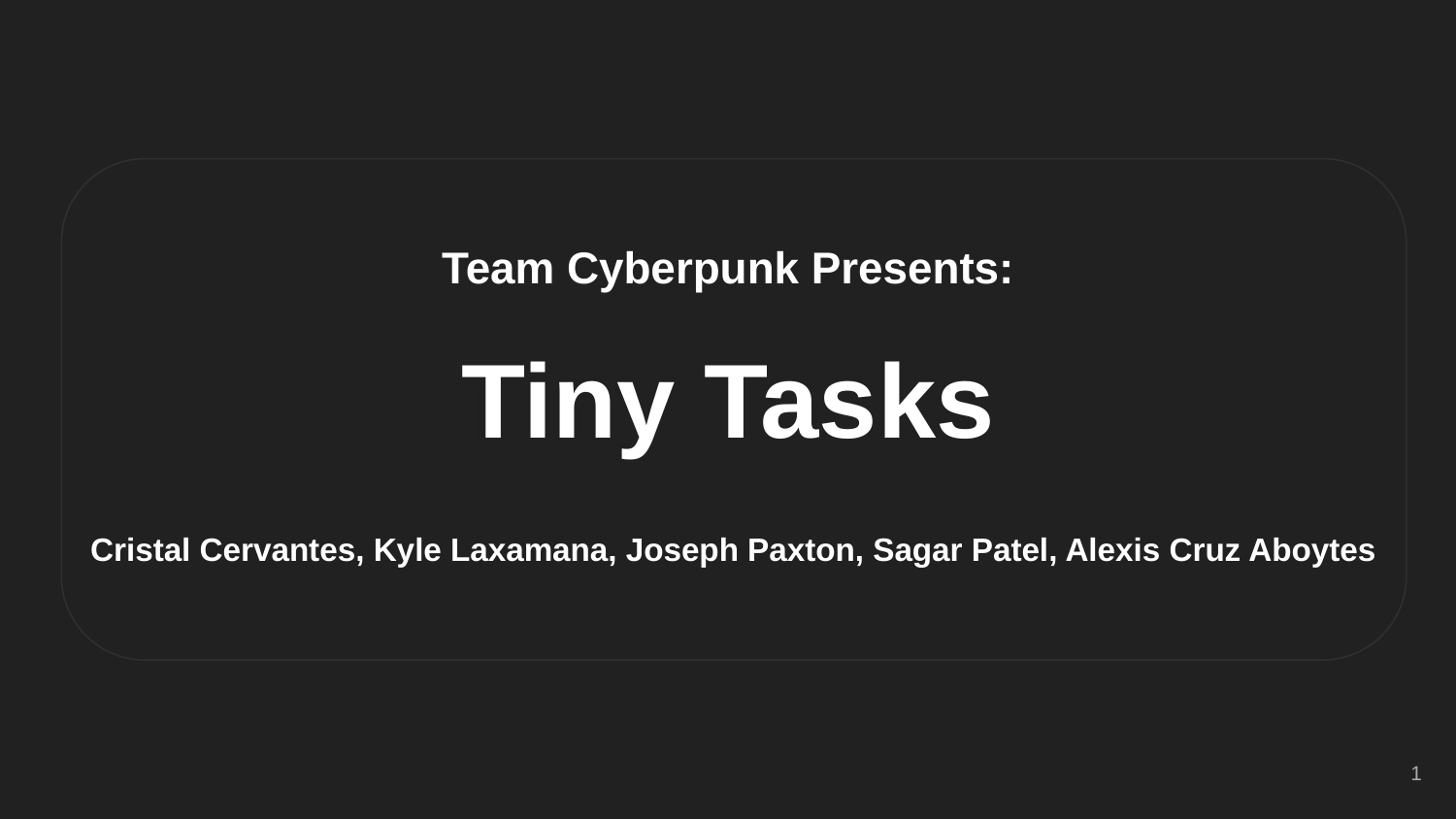

# Team Cyberpunk Presents:

Tiny Tasks
Cristal Cervantes, Kyle Laxamana, Joseph Paxton, Sagar Patel, Alexis Cruz Aboytes
1